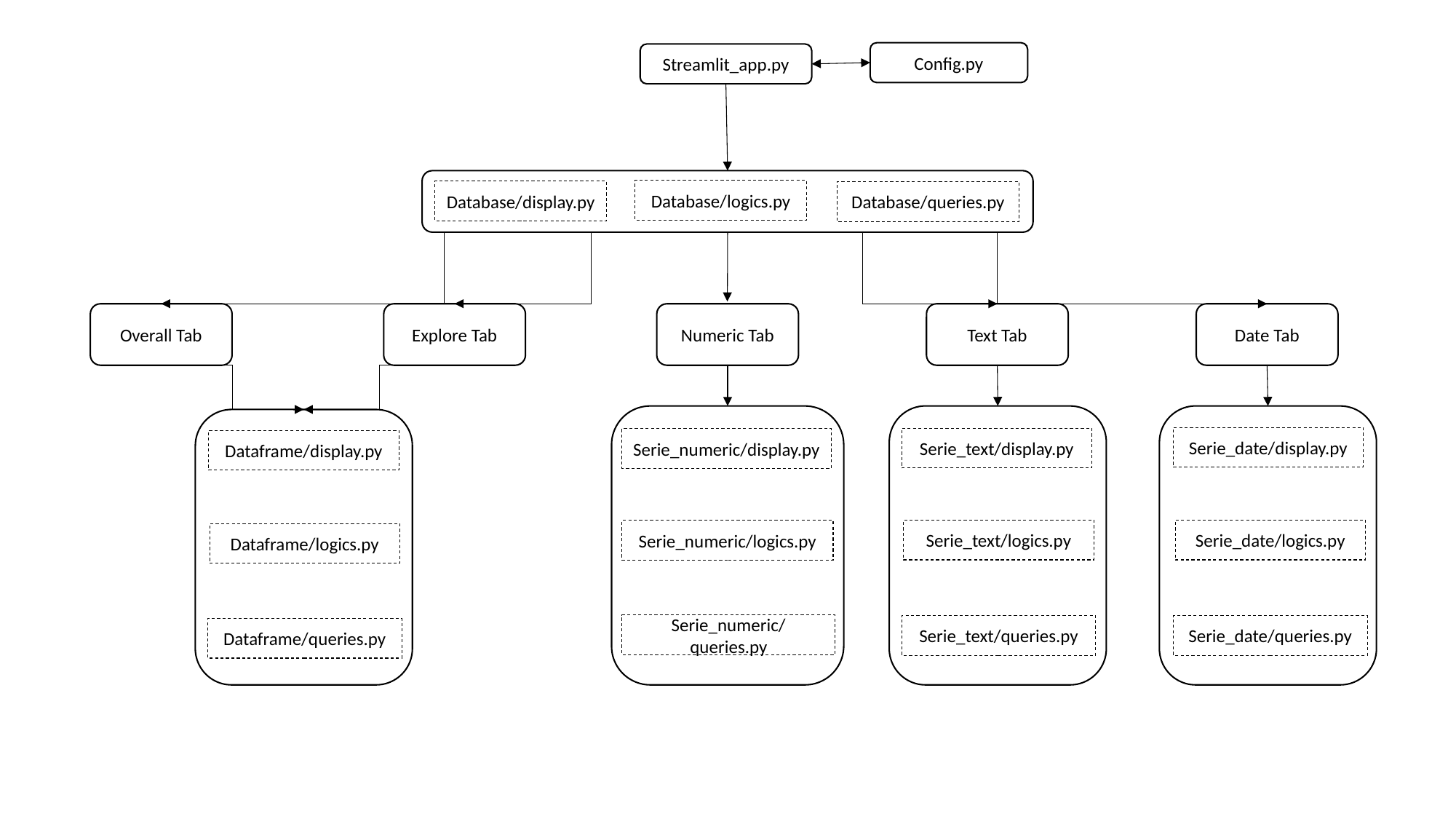

Config.py
Streamlit_app.py

Database/logics.py
Database/display.py
Database/queries.py
Explore Tab
Date Tab
Overall Tab
Numeric Tab
Text Tab

Serie_date/display.py
Serie_text/display.py
Serie_numeric/display.py
Dataframe/display.py
Serie_text/logics.py
Serie_date/logics.py
Serie_numeric/logics.py
Dataframe/logics.py
Serie_numeric/queries.py
Serie_text/queries.py
Serie_date/queries.py
Dataframe/queries.py